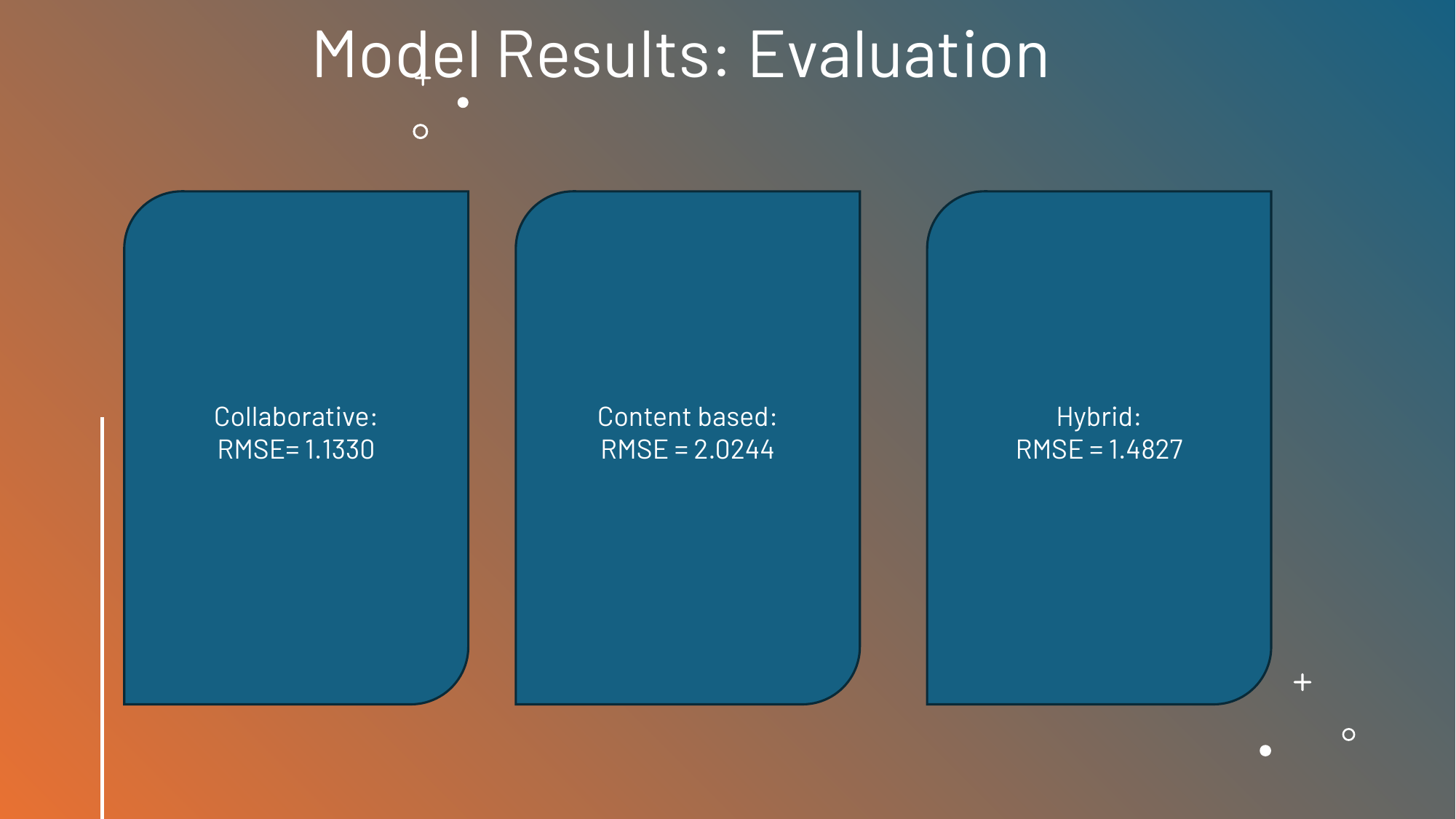

# Model Results: Evaluation

Collaborative:
RMSE= 1.1330

Content based:
RMSE = 2.0244

Hybrid:
RMSE = 1.4827